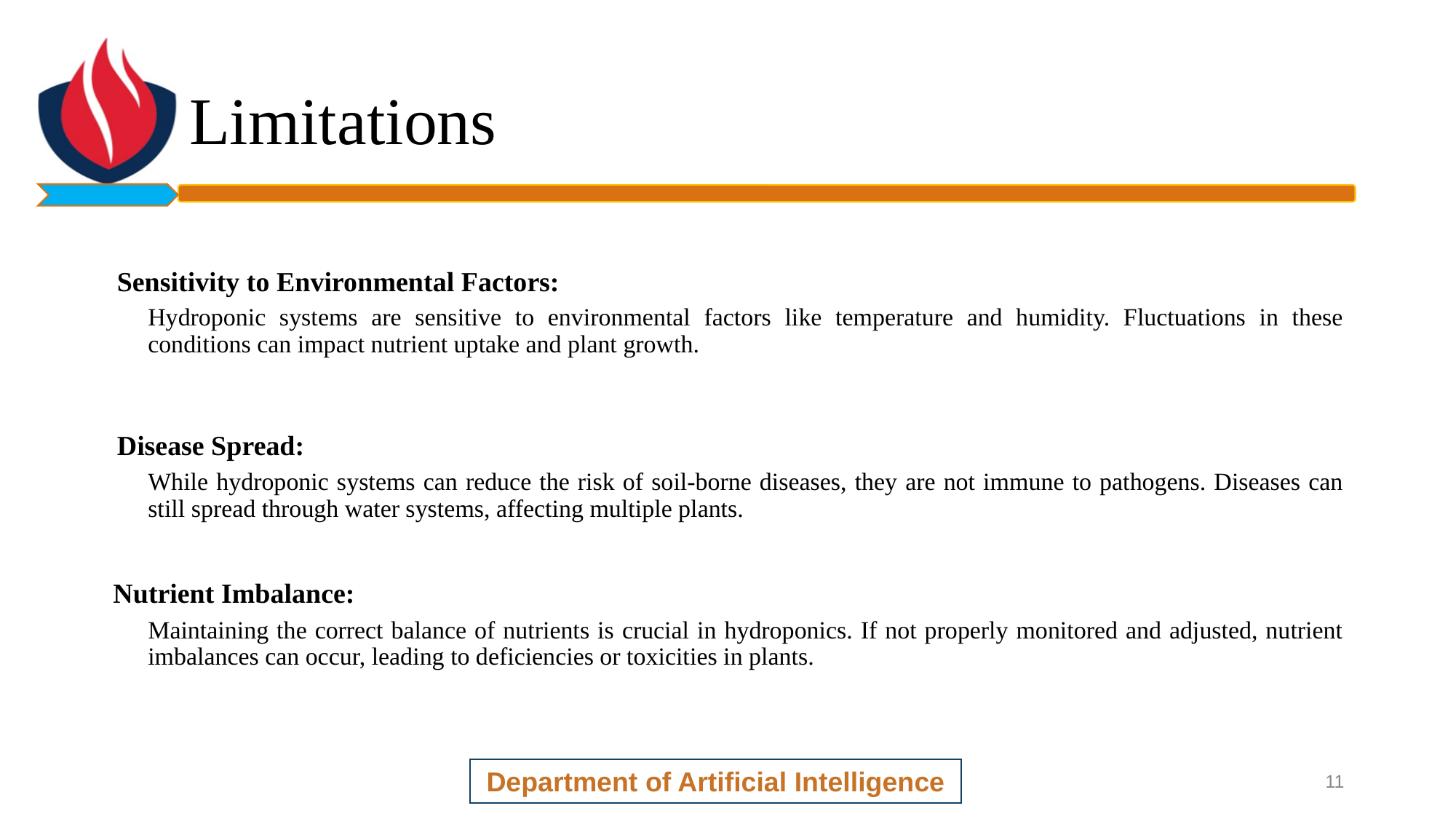

# Limitations

     Sensitivity to Environmental Factors:
Hydroponic systems are sensitive to environmental factors like temperature and humidity. Fluctuations in these conditions can impact nutrient uptake and plant growth.

     Disease Spread:
While hydroponic systems can reduce the risk of soil-borne diseases, they are not immune to pathogens. Diseases can still spread through water systems, affecting multiple plants.

    Nutrient Imbalance:
Maintaining the correct balance of nutrients is crucial in hydroponics. If not properly monitored and adjusted, nutrient imbalances can occur, leading to deficiencies or toxicities in plants.

Department of Artificial Intelligence
11